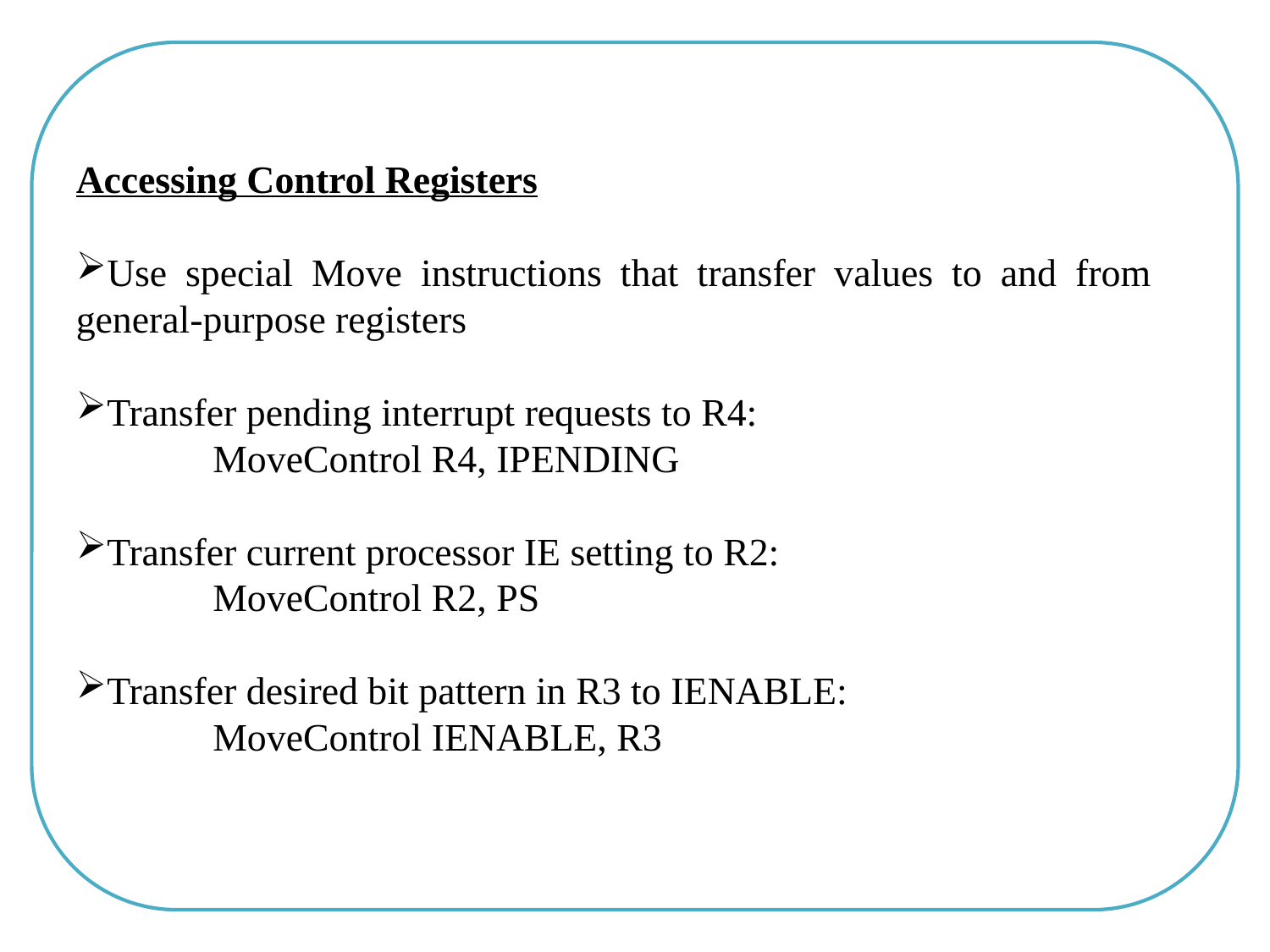

Accessing Control Registers

Use special Move instructions that transfer values to and from general-purpose registers

Transfer pending interrupt requests to R4:
	 MoveControl R4, IPENDING

Transfer current processor IE setting to R2:
	 MoveControl R2, PS

Transfer desired bit pattern in R3 to IENABLE:
	 MoveControl IENABLE, R3